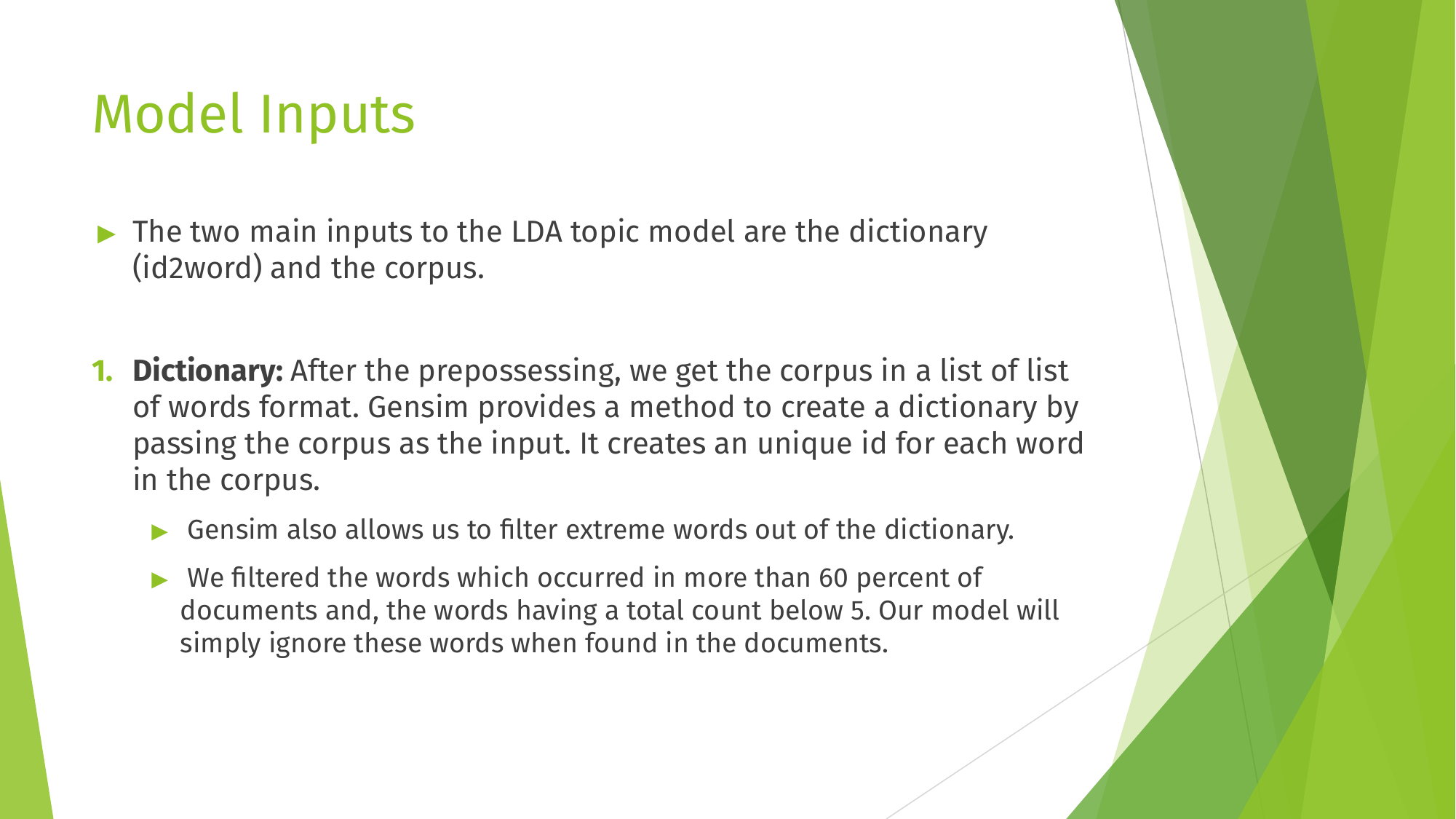

# Model Inputs
The two main inputs to the LDA topic model are the dictionary (id2word) and the corpus.

Dictionary: After the prepossessing, we get the corpus in a list of list of words format. Gensim provides a method to create a dictionary by passing the corpus as the input. It creates an unique id for each word in the corpus.
 Gensim also allows us to filter extreme words out of the dictionary.
 We filtered the words which occurred in more than 60 percent of documents and, the words having a total count below 5. Our model will simply ignore these words when found in the documents.